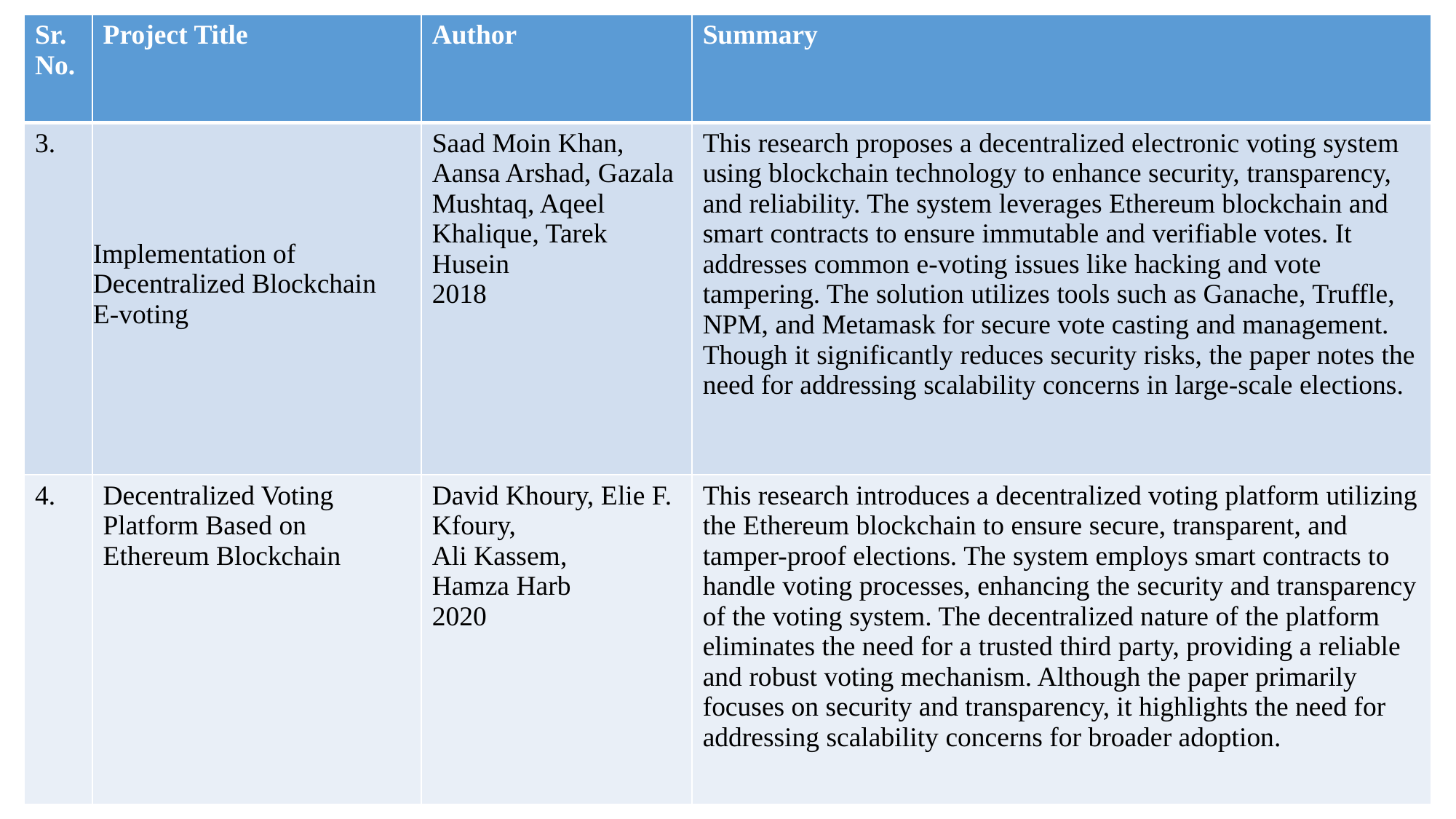

| Sr. No. | Project Title | Author | Summary |
| --- | --- | --- | --- |
| 3. | Implementation of Decentralized Blockchain E-voting | Saad Moin Khan, Aansa Arshad, Gazala Mushtaq, Aqeel Khalique, Tarek Husein 2018 | This research proposes a decentralized electronic voting system using blockchain technology to enhance security, transparency, and reliability. The system leverages Ethereum blockchain and smart contracts to ensure immutable and verifiable votes. It addresses common e-voting issues like hacking and vote tampering. The solution utilizes tools such as Ganache, Truffle, NPM, and Metamask for secure vote casting and management. Though it significantly reduces security risks, the paper notes the need for addressing scalability concerns in large-scale elections. |
| 4. | Decentralized Voting Platform Based on Ethereum Blockchain | David Khoury, Elie F. Kfoury, Ali Kassem, Hamza Harb 2020 | This research introduces a decentralized voting platform utilizing the Ethereum blockchain to ensure secure, transparent, and tamper-proof elections. The system employs smart contracts to handle voting processes, enhancing the security and transparency of the voting system. The decentralized nature of the platform eliminates the need for a trusted third party, providing a reliable and robust voting mechanism. Although the paper primarily focuses on security and transparency, it highlights the need for addressing scalability concerns for broader adoption. |